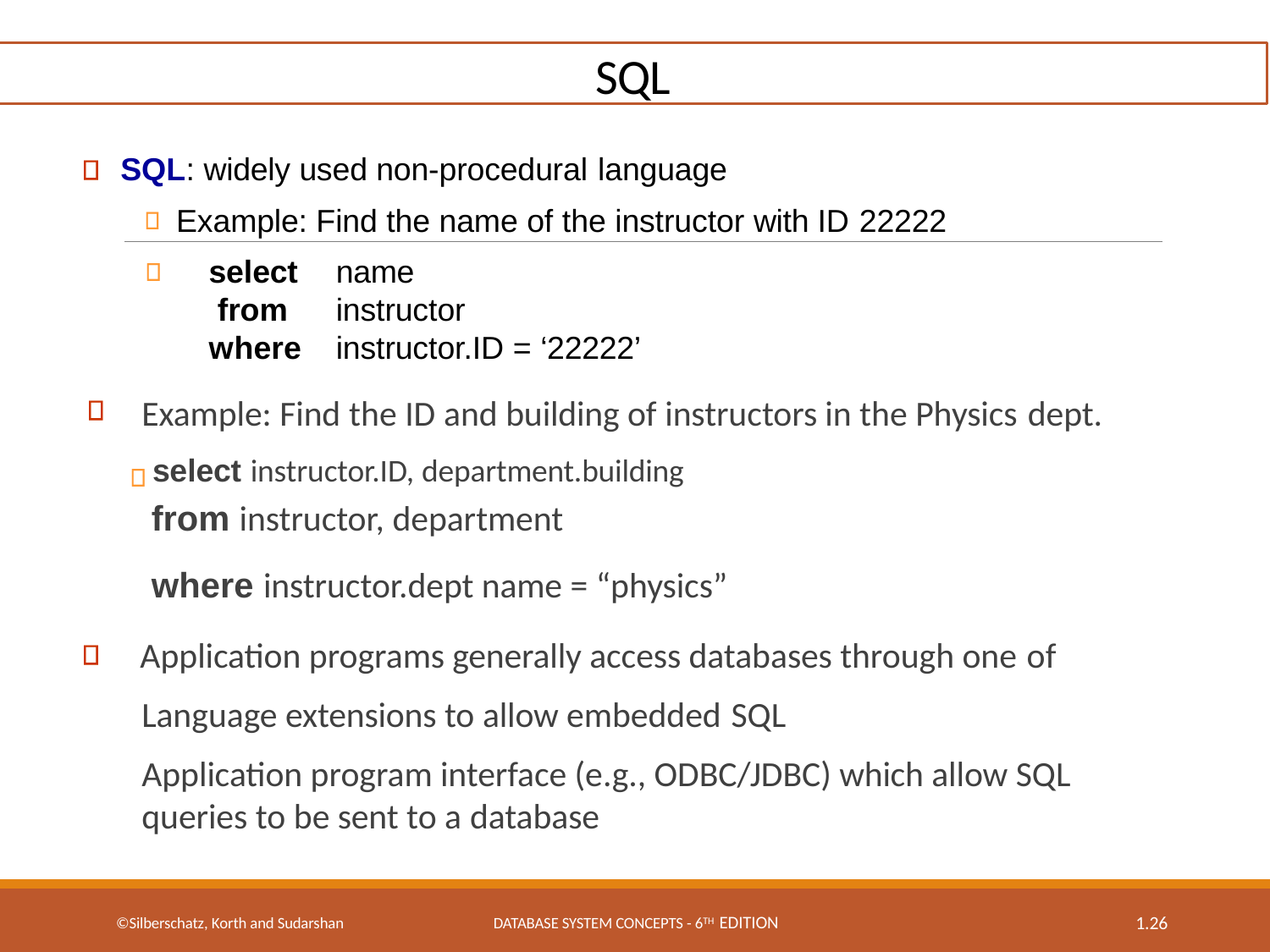

SQL
SQL: widely used non-procedural language
Example: Find the name of the instructor with ID 22222

select  from  where
name
instructor  instructor.ID = ‘22222’

Example: Find the ID and building of instructors in the Physics dept.
select instructor.ID, department.building
 from instructor, department
 where instructor.dept name = “physics”
       Application programs generally access databases through one of
Language extensions to allow embedded SQL
Application program interface (e.g., ODBC/JDBC) which allow SQL  queries to be sent to a database

©Silberschatz, Korth and Sudarshan
Database System Concepts - 6th Edition
1.26